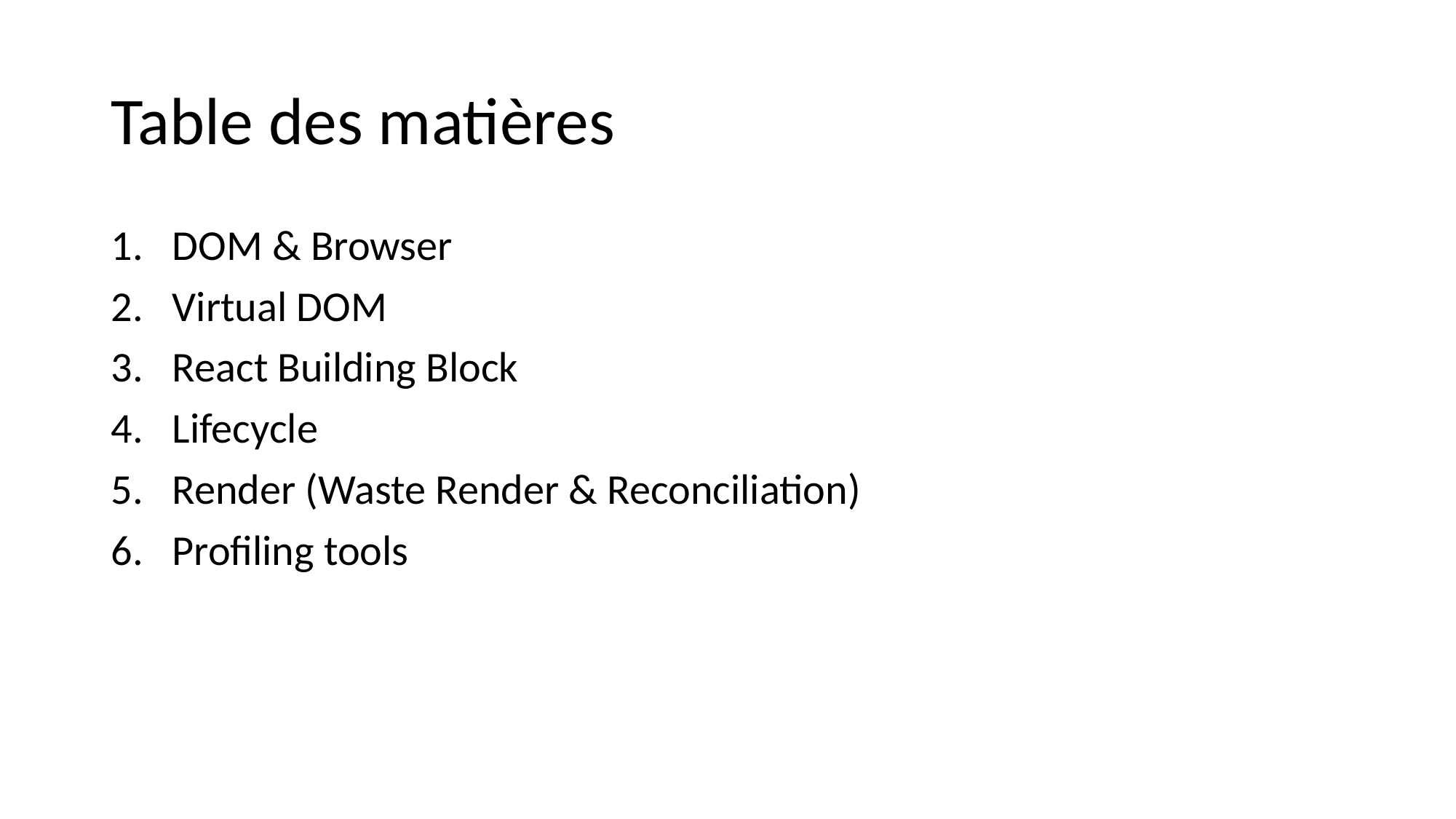

# Table des matières
DOM & Browser
Virtual DOM
React Building Block
Lifecycle
Render (Waste Render & Reconciliation)
Profiling tools